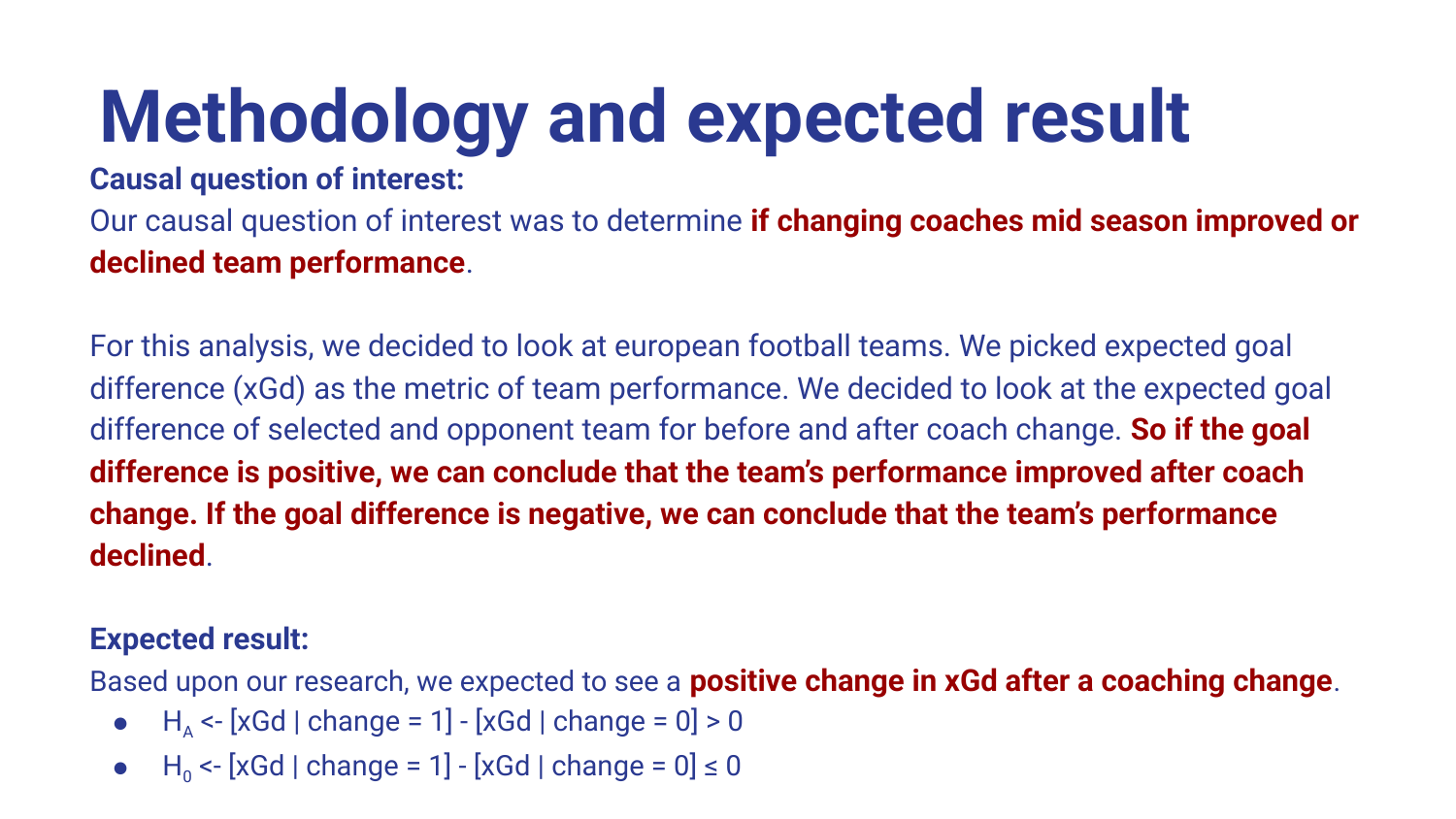

Methodology and expected result
Causal question of interest:
Our causal question of interest was to determine if changing coaches mid season improved or declined team performance.

For this analysis, we decided to look at european football teams. We picked expected goal difference (xGd) as the metric of team performance. We decided to look at the expected goal difference of selected and opponent team for before and after coach change. So if the goal difference is positive, we can conclude that the team’s performance improved after coach change. If the goal difference is negative, we can conclude that the team’s performance declined.

Expected result:
Based upon our research, we expected to see a positive change in xGd after a coaching change.
HA <- [xGd | change = 1] - [xGd | change = 0] > 0
H0 <- [xGd | change = 1] - [xGd | change = 0] ≤ 0